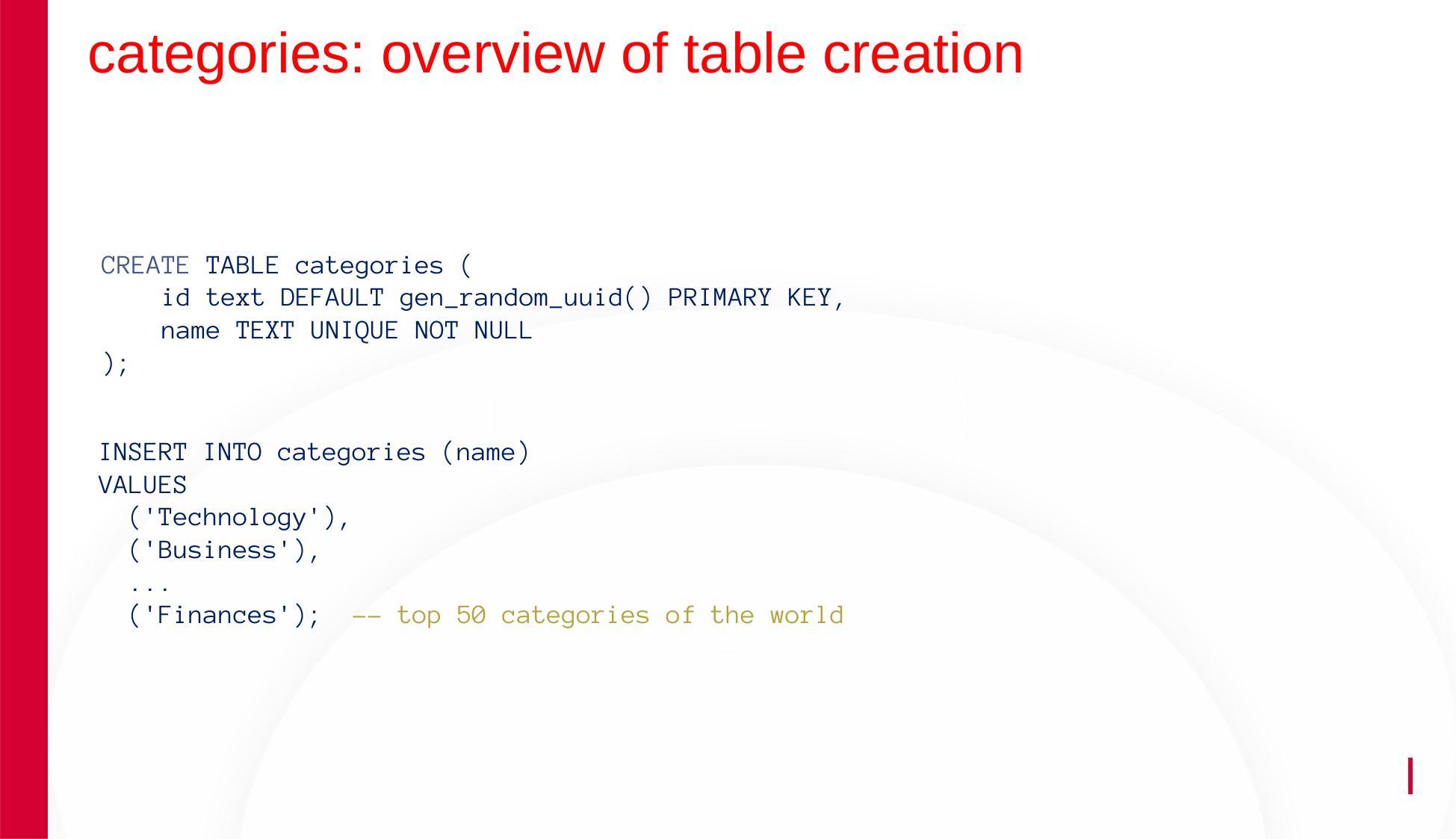

categories: overview of table creation
CREATE TABLE categories (
    id text DEFAULT gen_random_uuid() PRIMARY KEY,
    name TEXT UNIQUE NOT NULL
);
INSERT INTO categories (name)
VALUES
  ('Technology'),
  ('Business'),
  ...
  ('Finances');  -- top 50 categories of the world